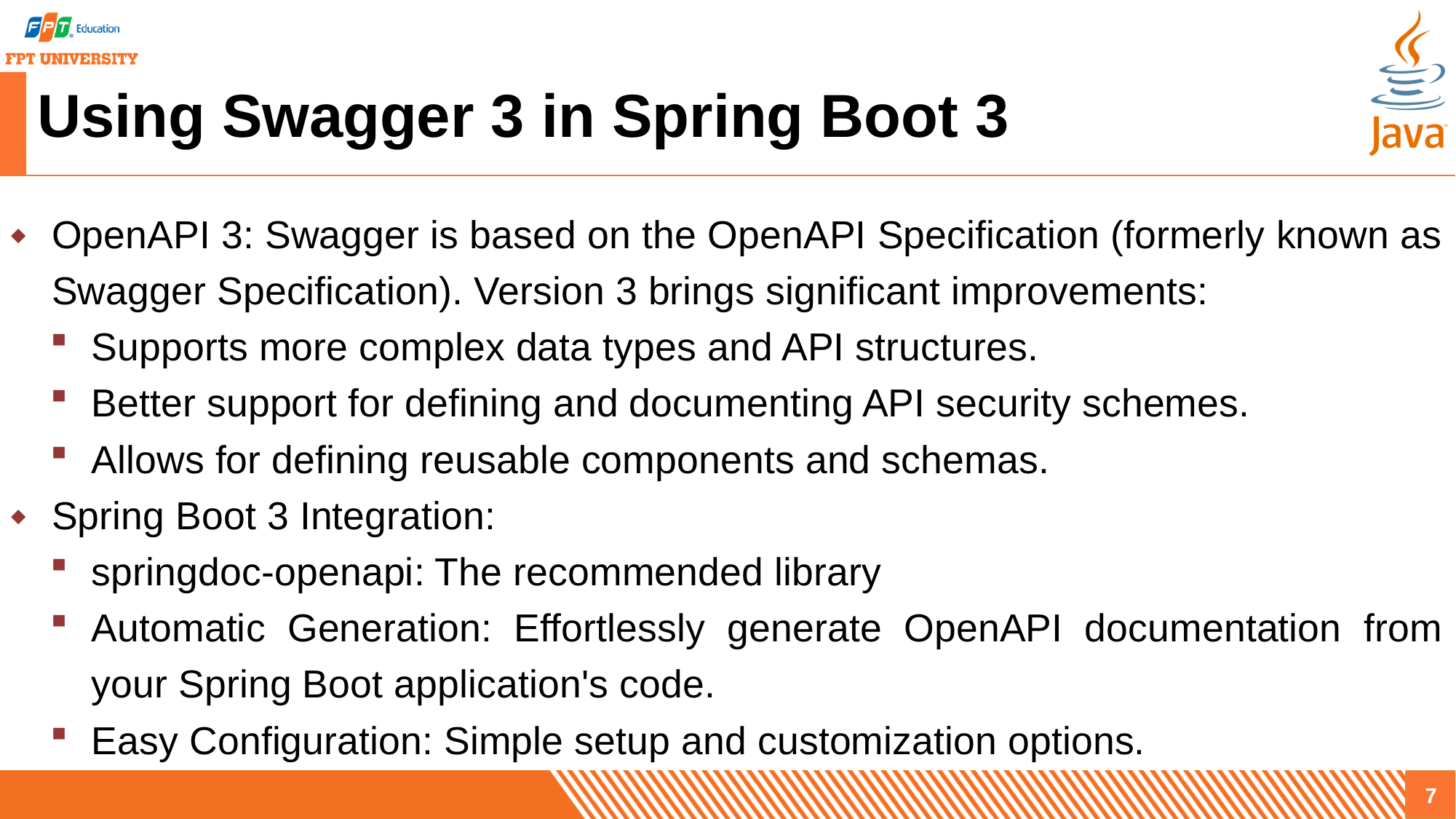

# Using Swagger 3 in Spring Boot 3
OpenAPI 3: Swagger is based on the OpenAPI Specification (formerly known as Swagger Specification). Version 3 brings significant improvements:
Supports more complex data types and API structures.
Better support for defining and documenting API security schemes.
Allows for defining reusable components and schemas.
Spring Boot 3 Integration:
springdoc-openapi: The recommended library
Automatic Generation: Effortlessly generate OpenAPI documentation from your Spring Boot application's code.
Easy Configuration: Simple setup and customization options.
7